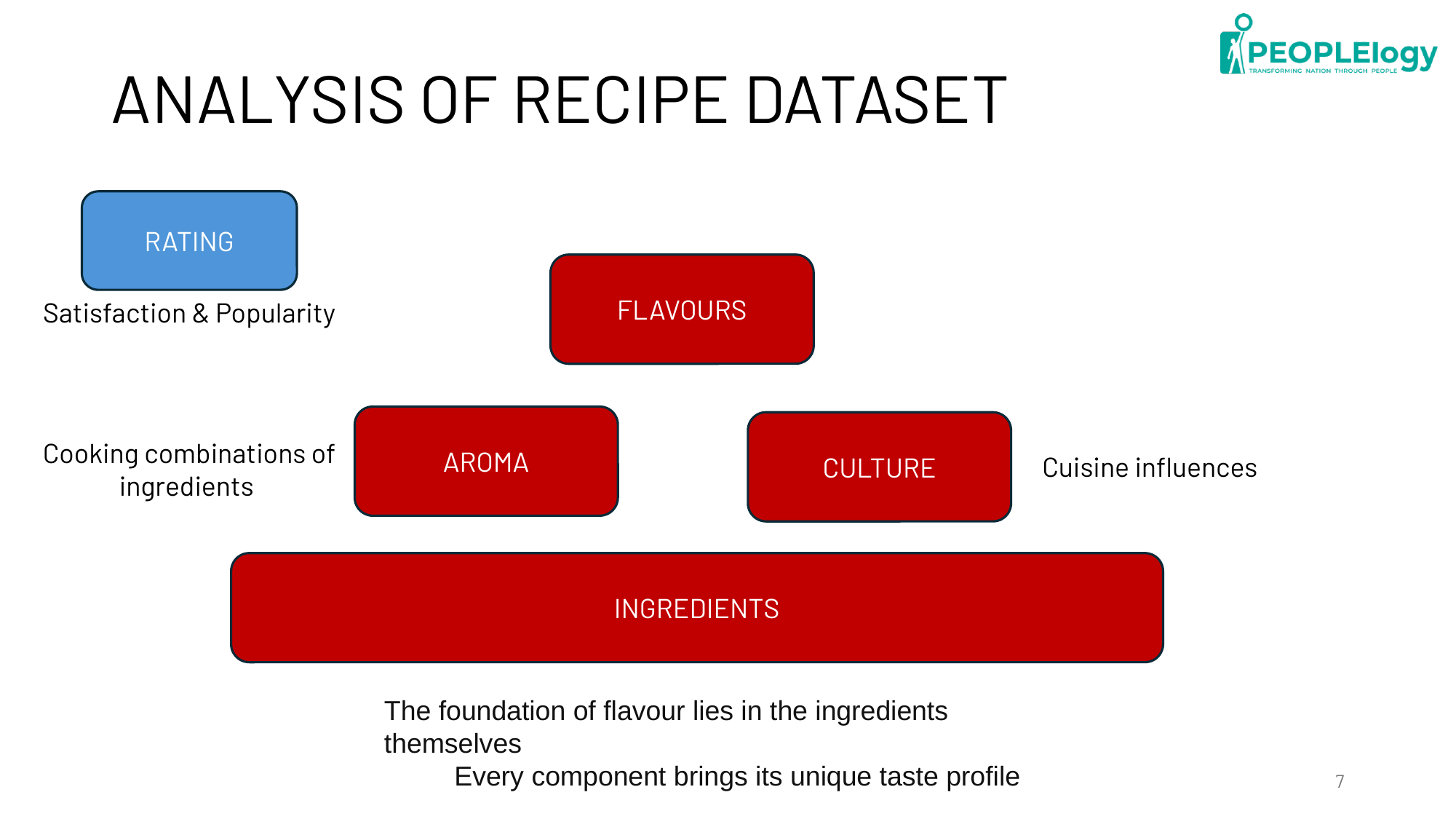

# ANALYSIS OF RECIPE DATASET

RATING

FLAVOURS

Satisfaction & Popularity

AROMA

CULTURE

Cooking combinations of ingredients
Cuisine influences

INGREDIENTS

The foundation of flavour lies in the ingredients themselves
Every component brings its unique taste profile
7